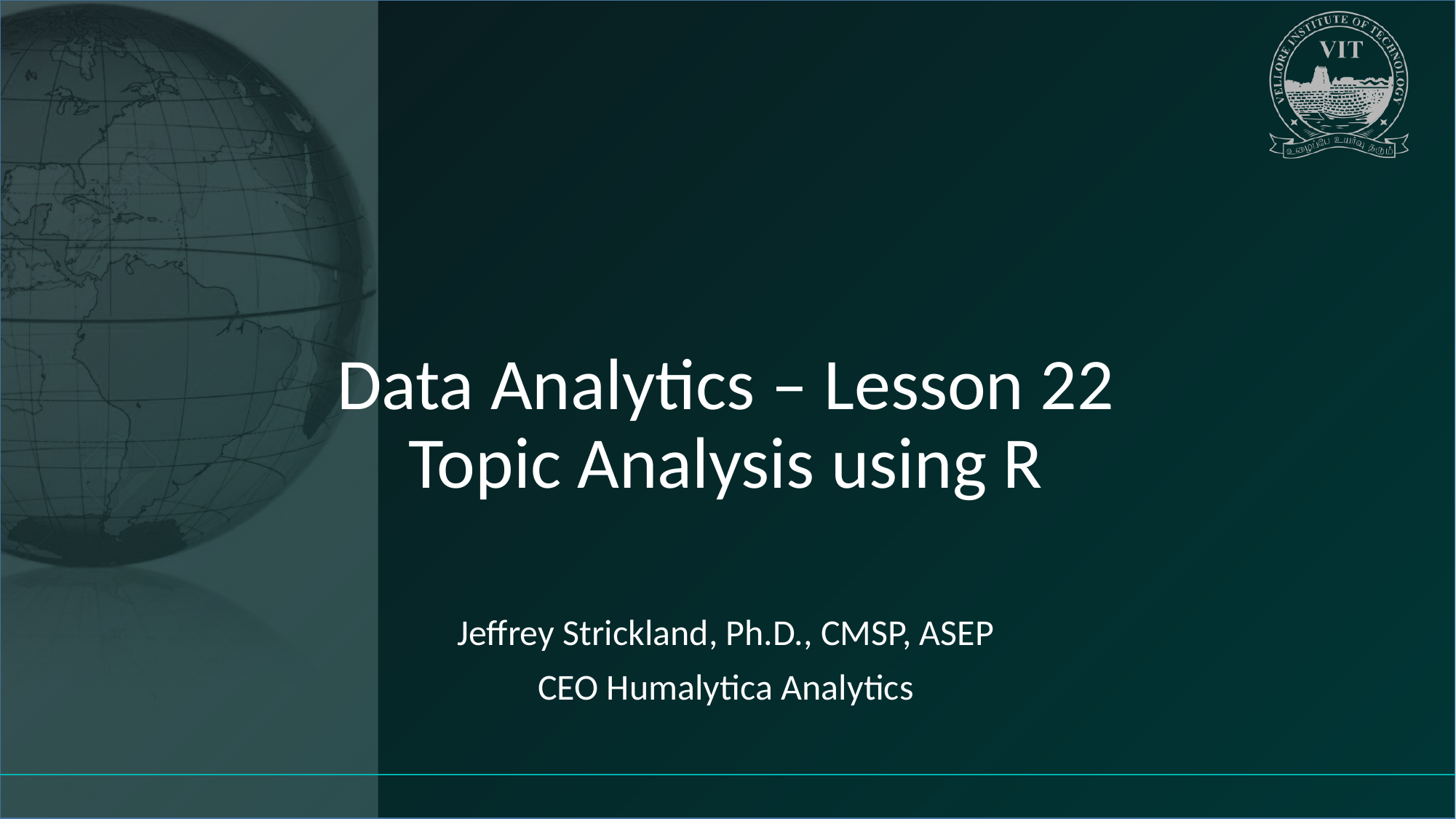

# Data Analytics – Lesson 22 Topic Analysis using R

Jeffrey Strickland, Ph.D., CMSP, ASEP
CEO Humalytica Analytics